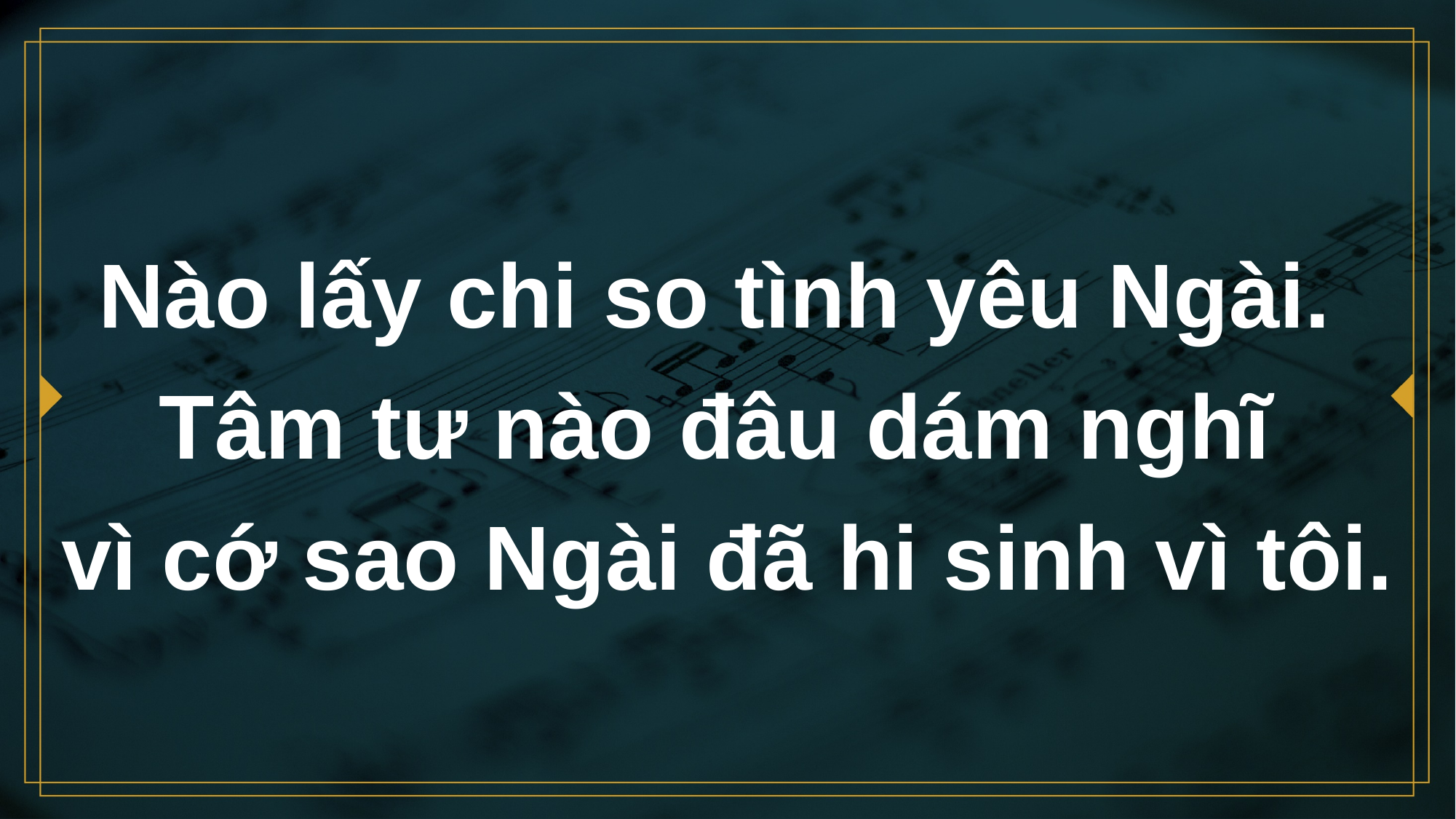

# Nào lấy chi so tình yêu Ngài.
Tâm tư nào đâu dám nghĩ
vì cớ sao Ngài đã hi sinh vì tôi.